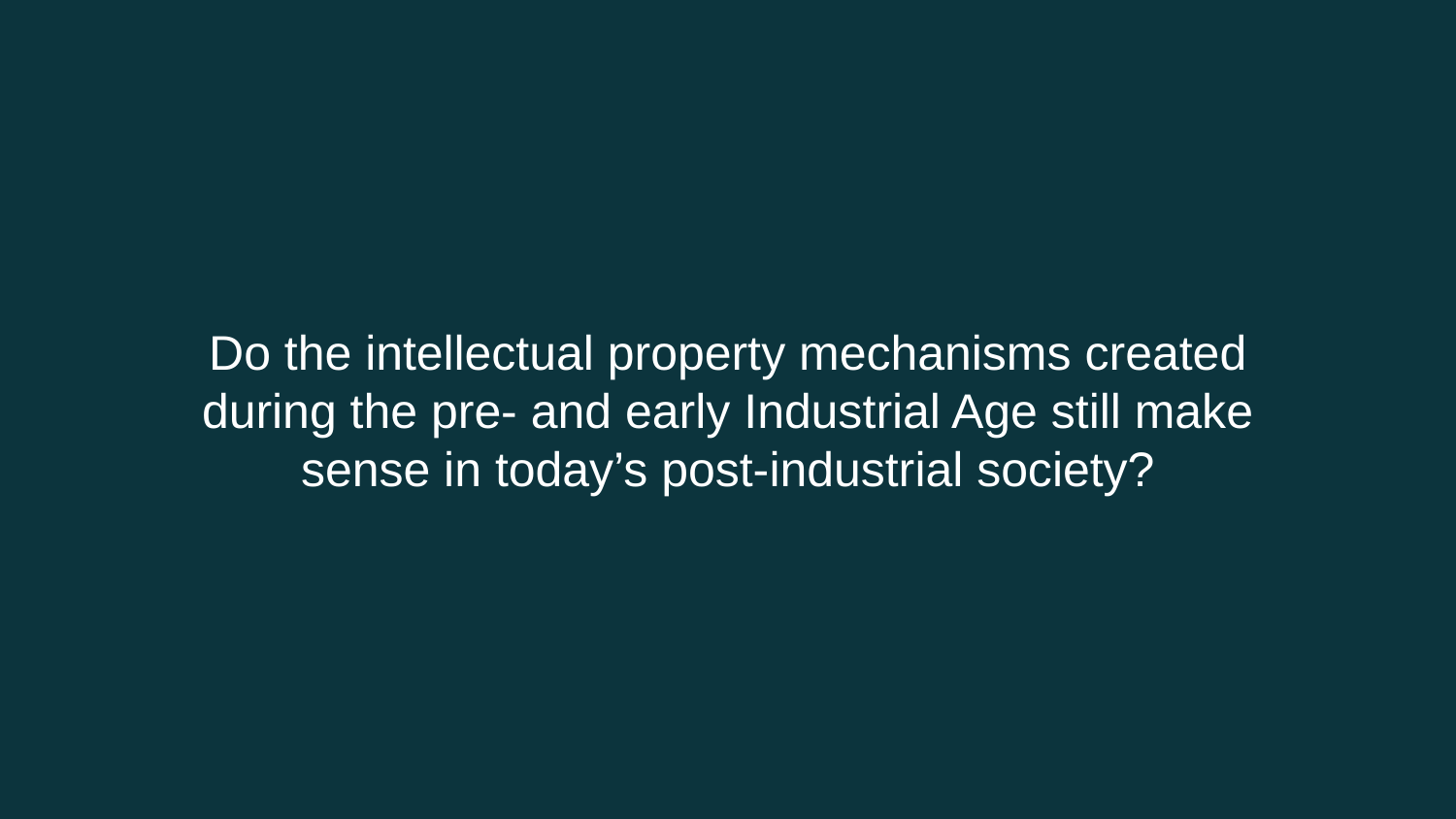

# Do the intellectual property mechanisms created during the pre- and early Industrial Age still make sense in today’s post-industrial society?